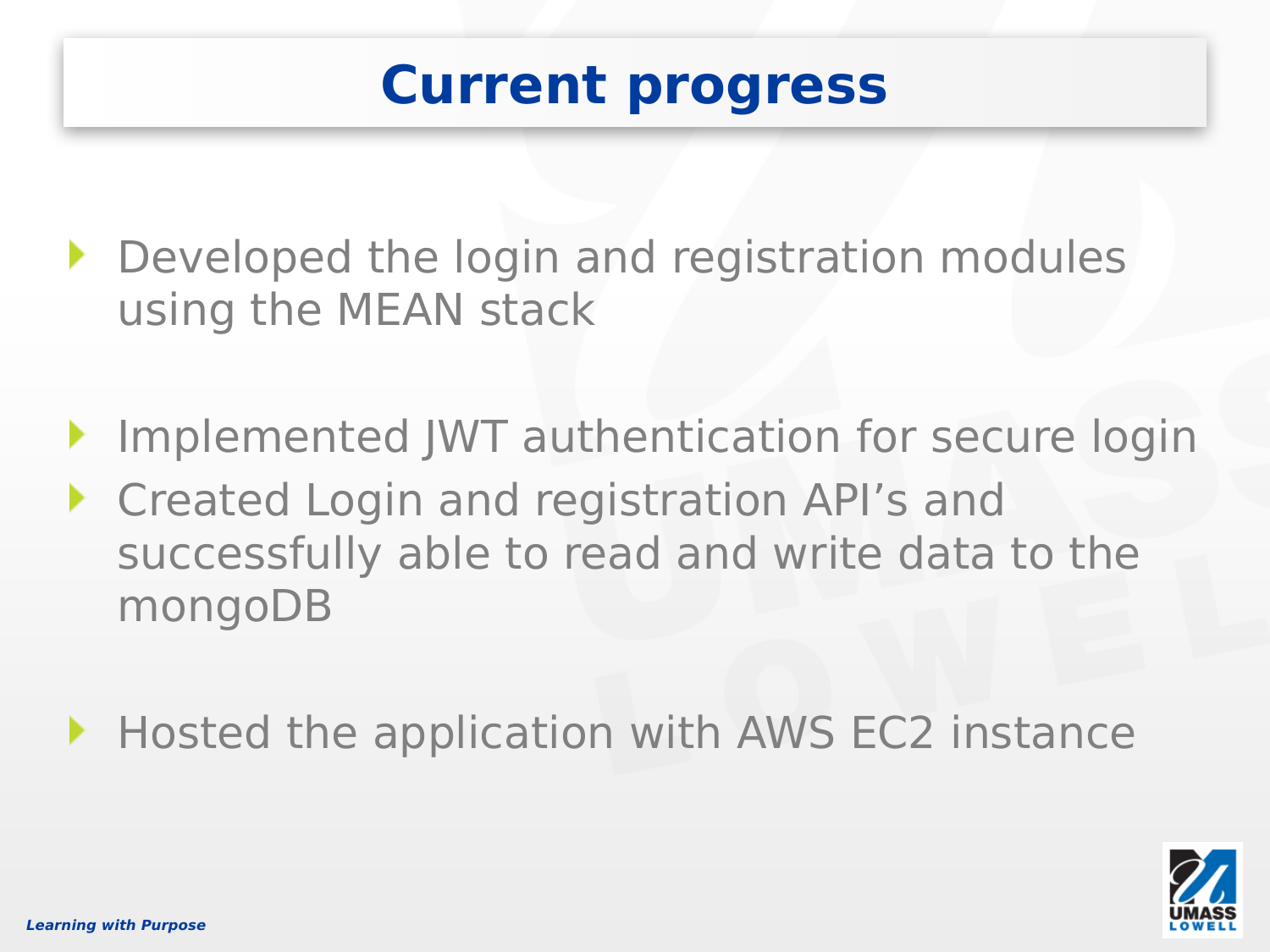

# Current progress
Developed the login and registration modules using the MEAN stack

Implemented JWT authentication for secure login
Created Login and registration API’s and successfully able to read and write data to the mongoDB

Hosted the application with AWS EC2 instance